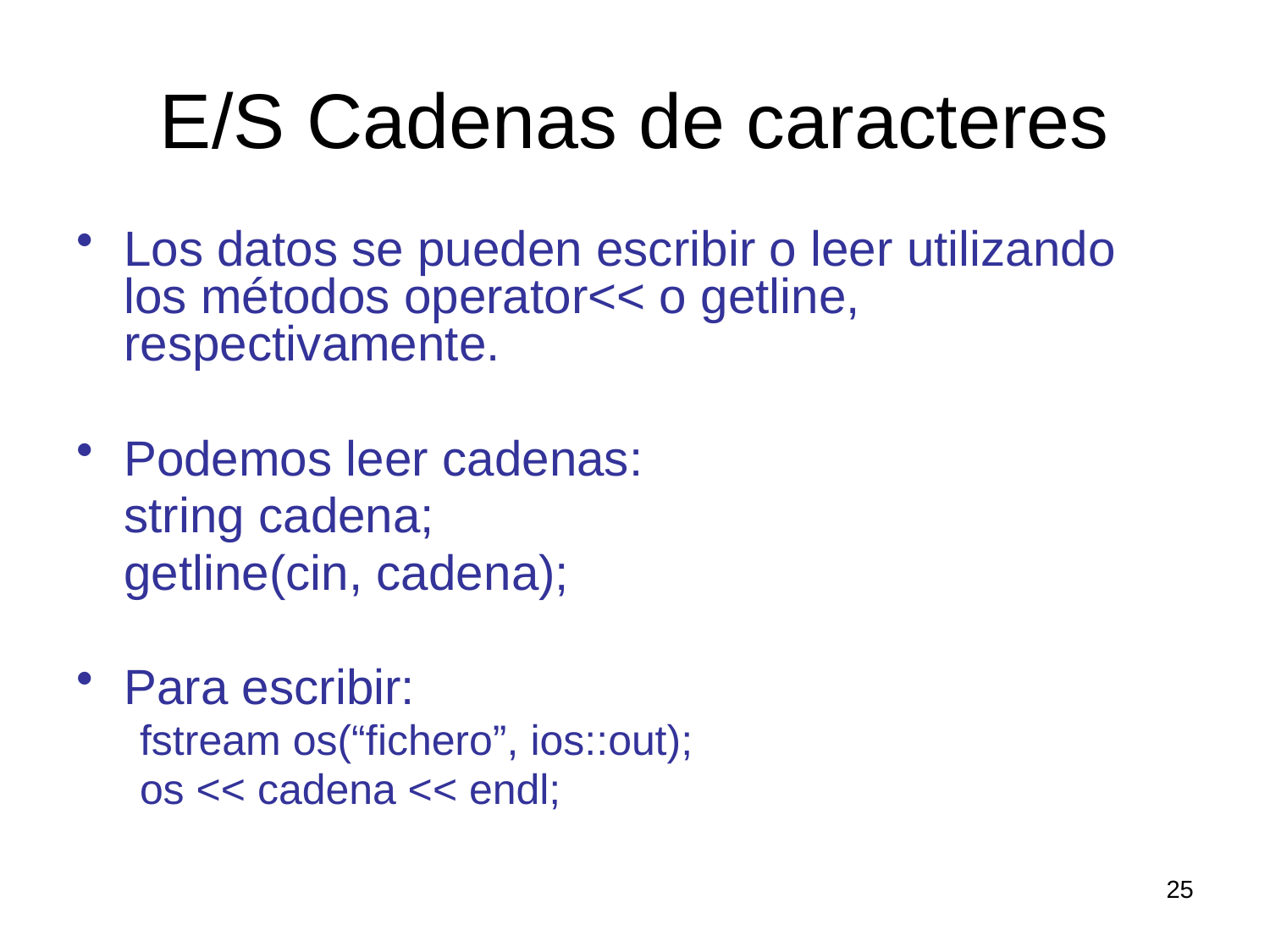

# E/S Cadenas de caracteres
Los datos se pueden escribir o leer utilizando los métodos operator<< o getline, respectivamente.

Podemos leer cadenas:
	string cadena;
	getline(cin, cadena);

Para escribir:
fstream os(“fichero”, ios::out);
os << cadena << endl;

25